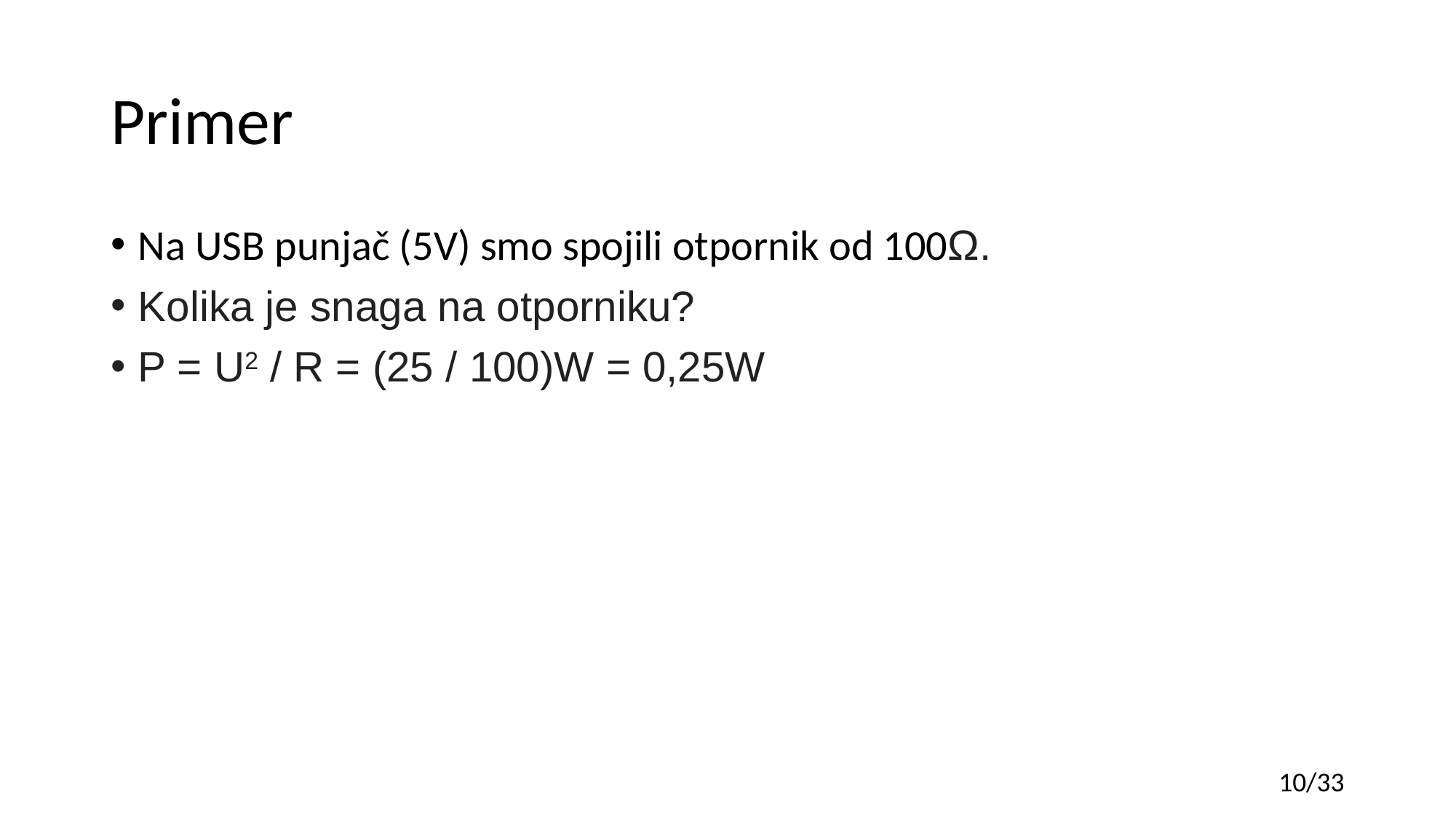

# Primer
Na USB punjač (5V) smo spojili otpornik od 100Ω.
Kolika je snaga na otporniku?
P = U2 / R = (25 / 100)W = 0,25W